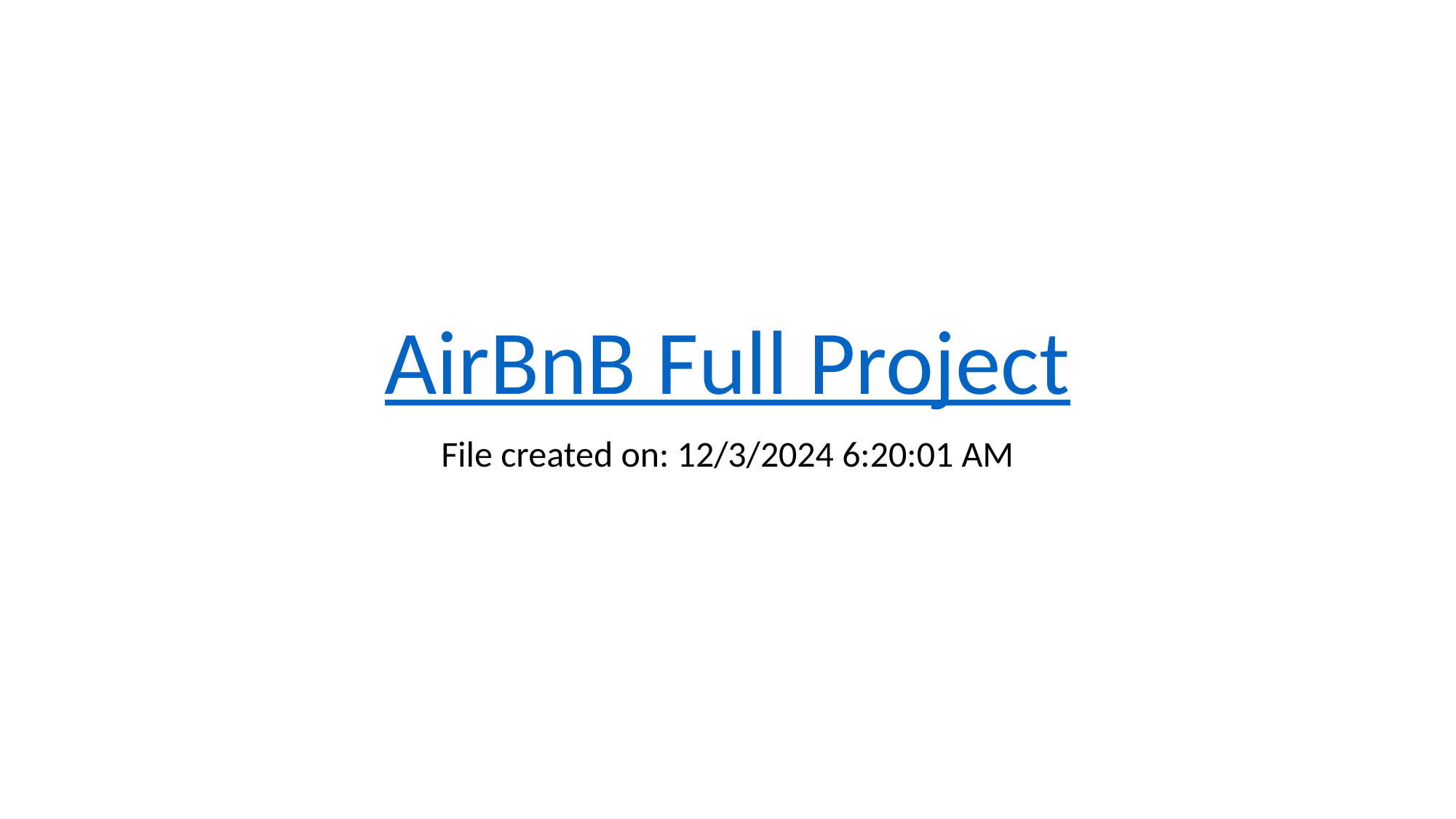

# AirBnB Full Project
File created on: 12/3/2024 6:20:01 AM